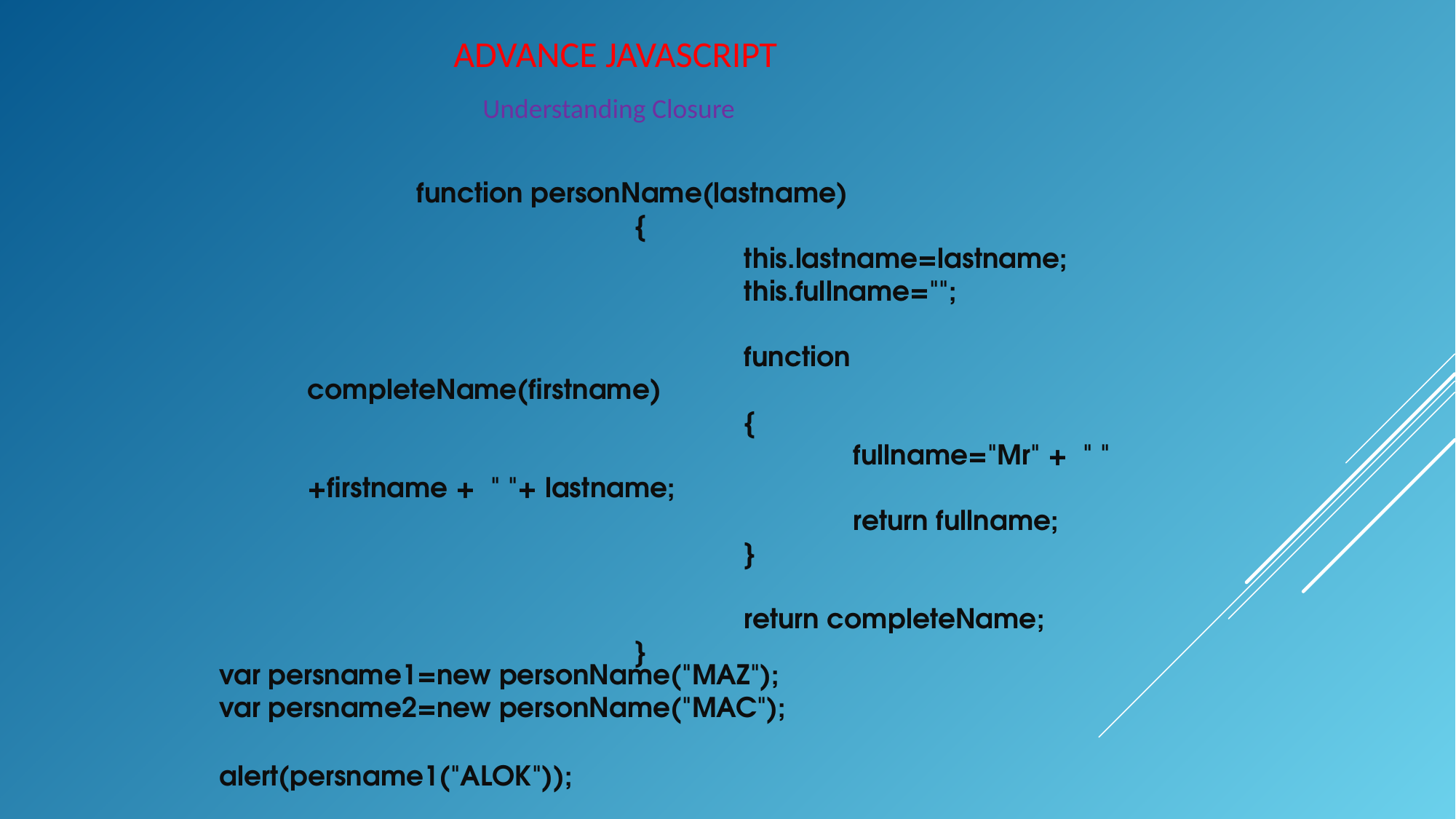

ADVANCE JAVASCRIPT
Understanding Closure
	function personName(lastname)
			{
				this.lastname=lastname;
				this.fullname="";

				function completeName(firstname)
				{
					fullname="Mr" +  " " +firstname +  " "+ lastname;
					return fullname;
				}

				return completeName;
			}
var persname1=new personName("MAZ");
var persname2=new personName("MAC");
alert(persname1("ALOK"));